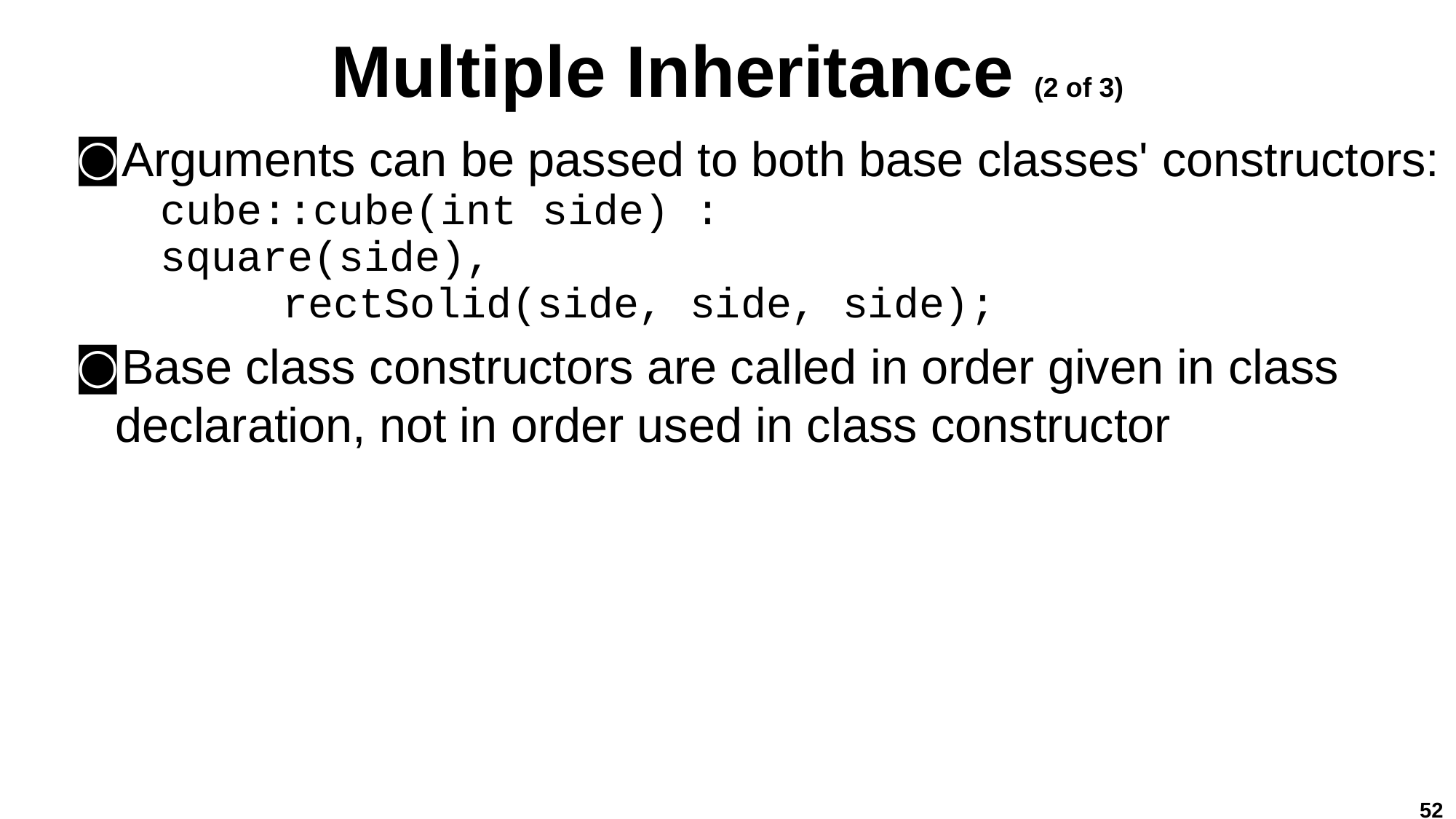

# Multiple Inheritance (2 of 3)
Arguments can be passed to both base classes' constructors:
cube::cube(int side) :
square(side),
rectSolid(side, side, side);
Base class constructors are called in order given in class declaration, not in order used in class constructor
52